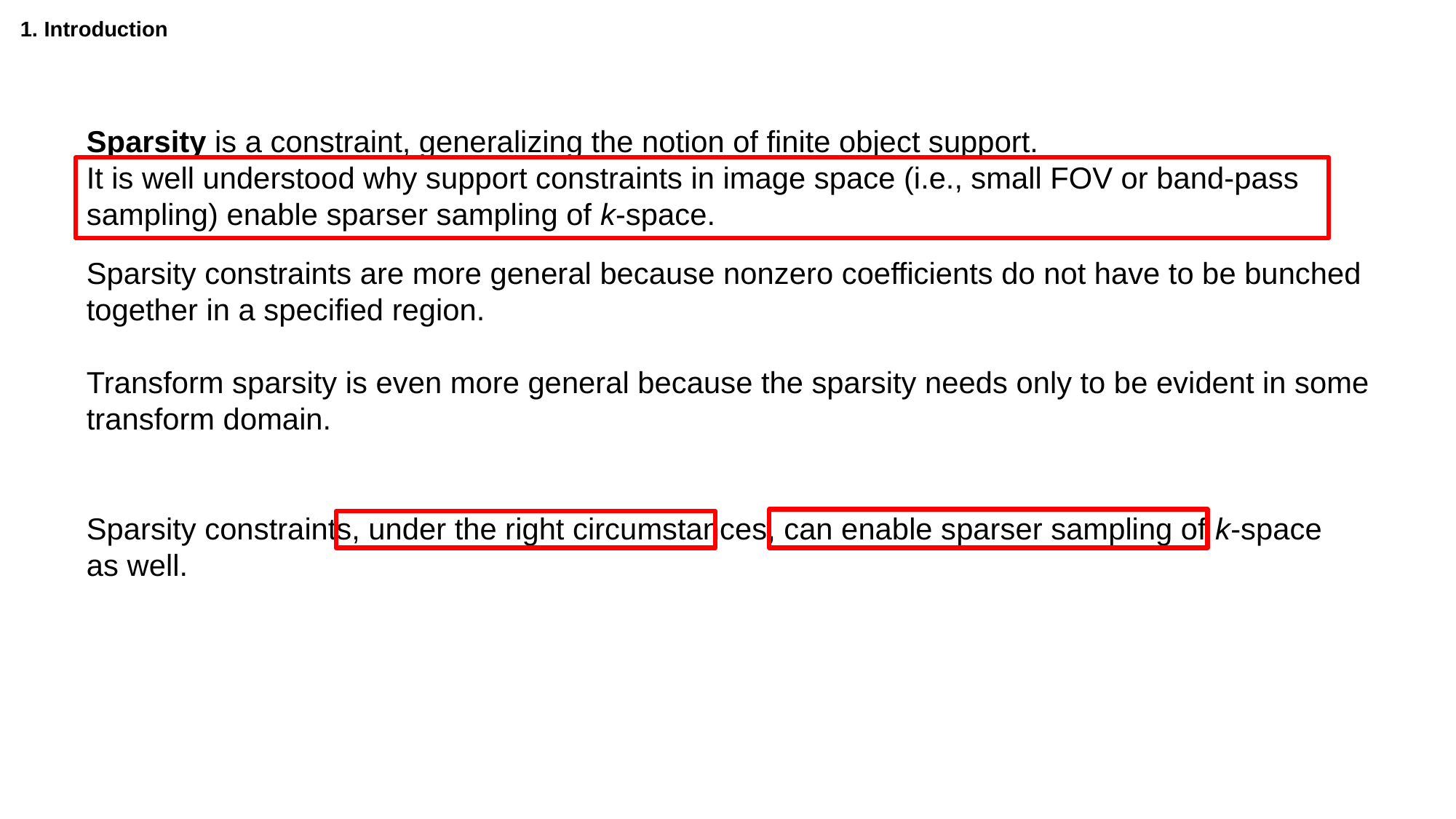

In mathematics, the support of a real-valued function f is the subset of the domain containing those elements which are not mapped to zero.
1. Introduction
Sparsity is a constraint, generalizing the notion of finite object support.
It is well understood why support constraints in image space (i.e., small FOV or band-pass sampling) enable sparser sampling of k-space.

Sparsity constraints are more general because nonzero coefficients do not have to be bunched together in a specified region.
Transform sparsity is even more general because the sparsity needs only to be evident in some transform domain.
Sparsity constraints, under the right circumstances, can enable sparser sampling of k-space as well.